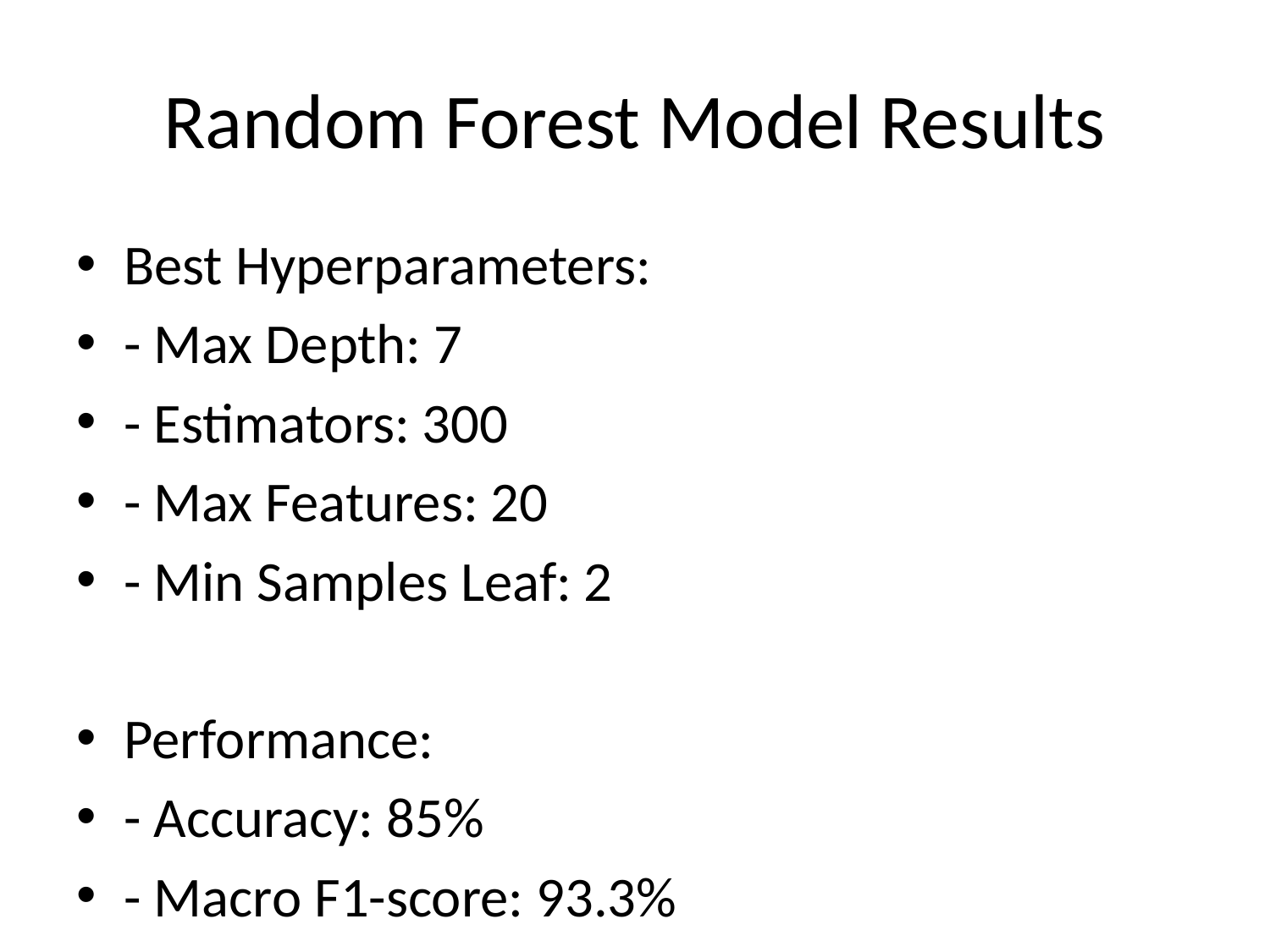

# Random Forest Model Results
Best Hyperparameters:
- Max Depth: 7
- Estimators: 300
- Max Features: 20
- Min Samples Leaf: 2

Performance:
- Accuracy: 85%
- Macro F1-score: 93.3%
- Performed well on detecting liver disease.